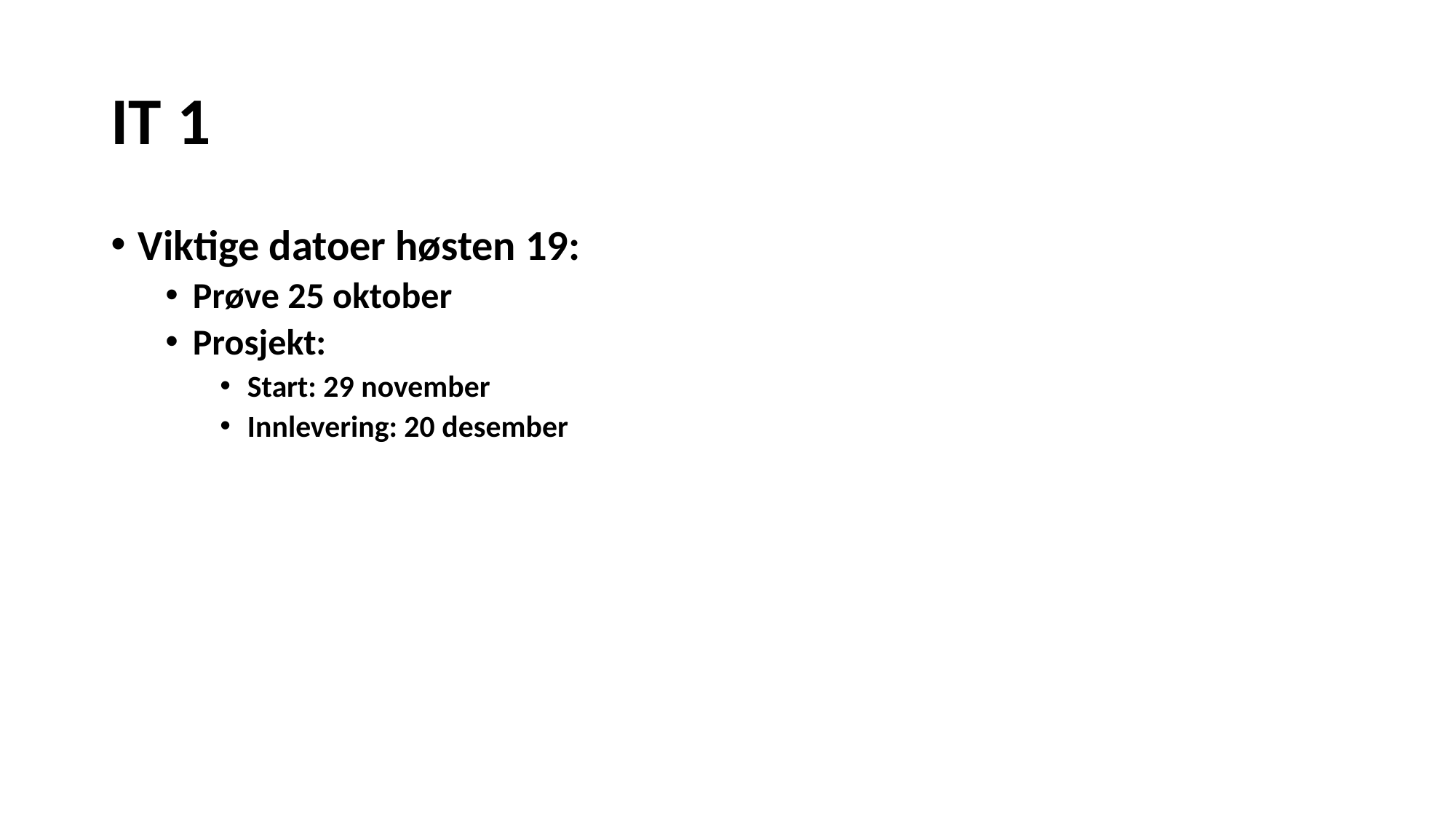

# IT 1
Viktige datoer høsten 19:
Prøve 25 oktober
Prosjekt:
Start: 29 november
Innlevering: 20 desember